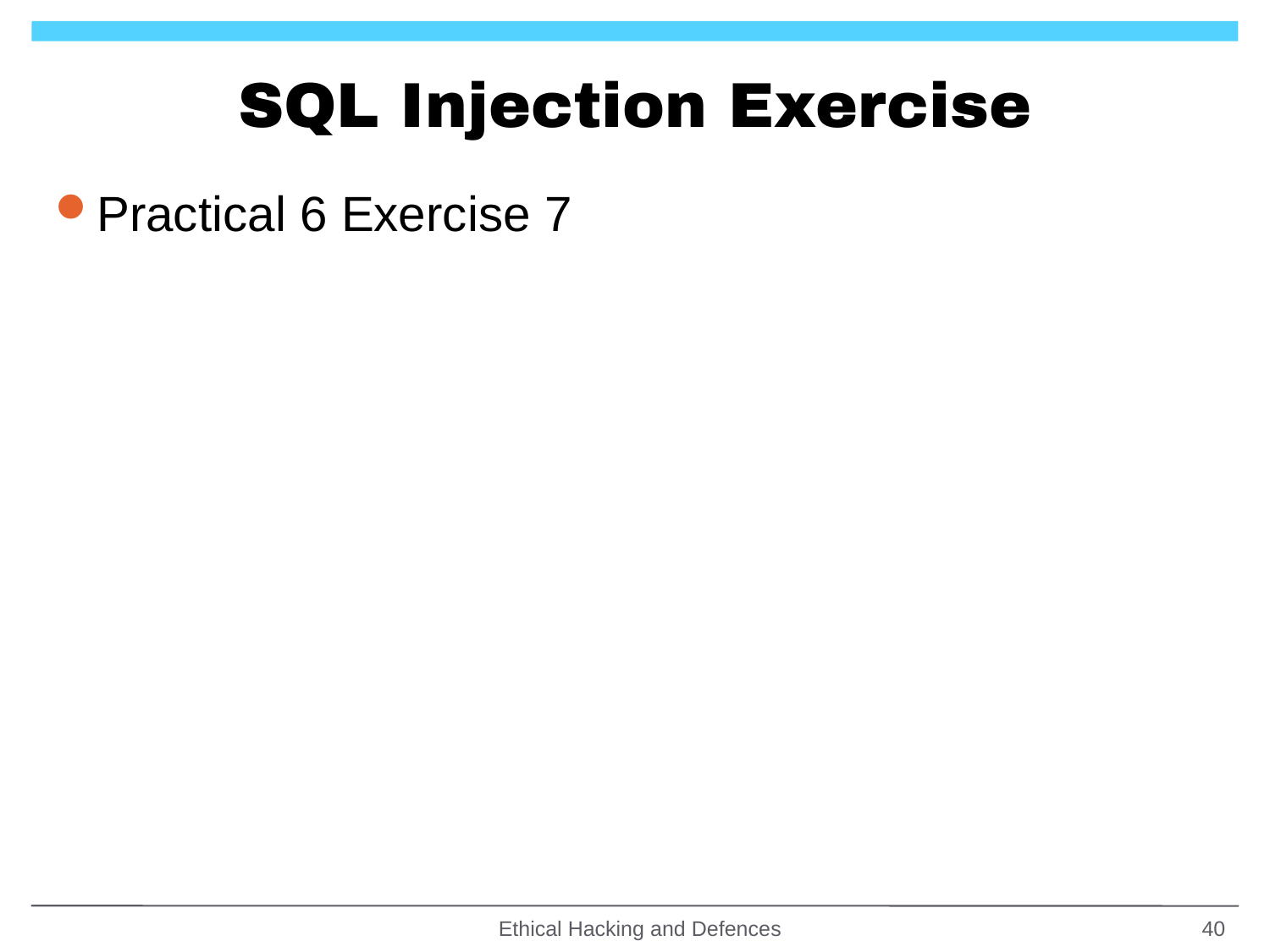

# SQL Injection Exercise
Practical 6 Exercise 7
Ethical Hacking and Defences
40